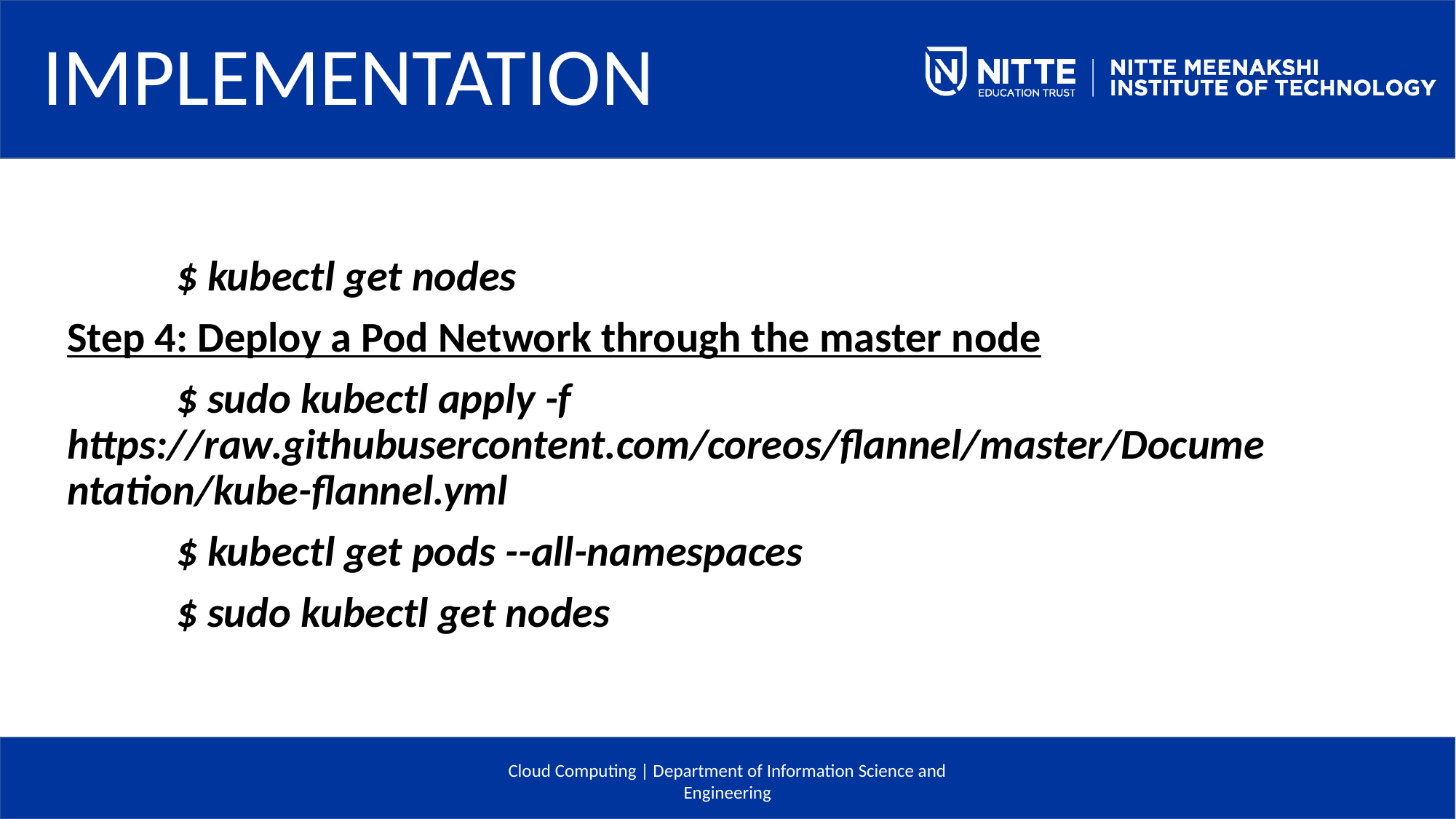

# IMPLEMENTATION

	$ kubectl get nodes
Step 4: Deploy a Pod Network through the master node
	$ sudo kubectl apply -f    	https://raw.githubusercontent.com/coreos/flannel/master/Docume	ntation/kube-flannel.yml
	$ kubectl get pods --all-namespaces
	$ sudo kubectl get nodes

Cloud Computing | Department of Information Science and Engineering
12